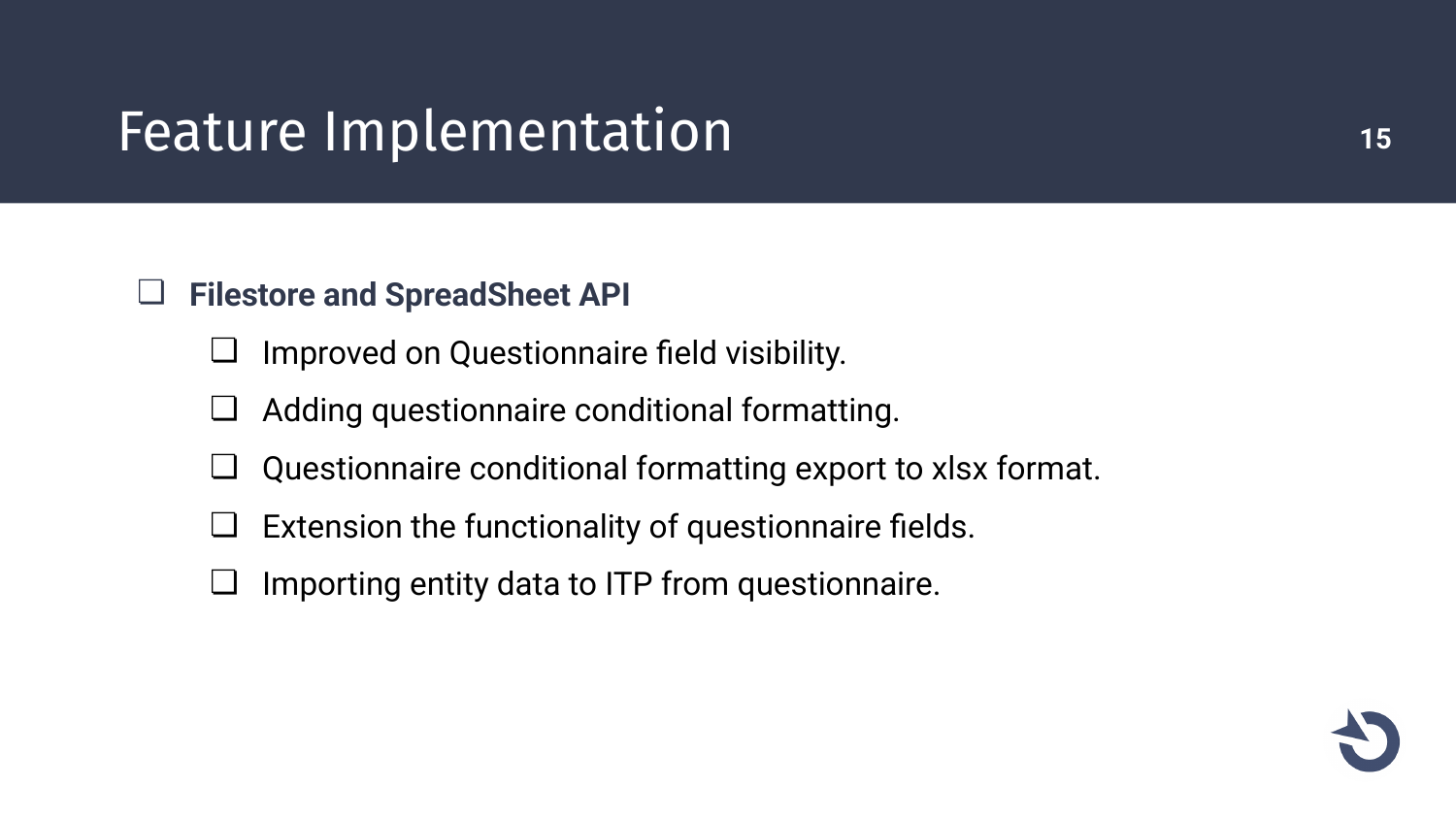

# Feature Implementation
15
Filestore and SpreadSheet API
Improved on Questionnaire field visibility.
Adding questionnaire conditional formatting.
Questionnaire conditional formatting export to xlsx format.
Extension the functionality of questionnaire fields.
Importing entity data to ITP from questionnaire.